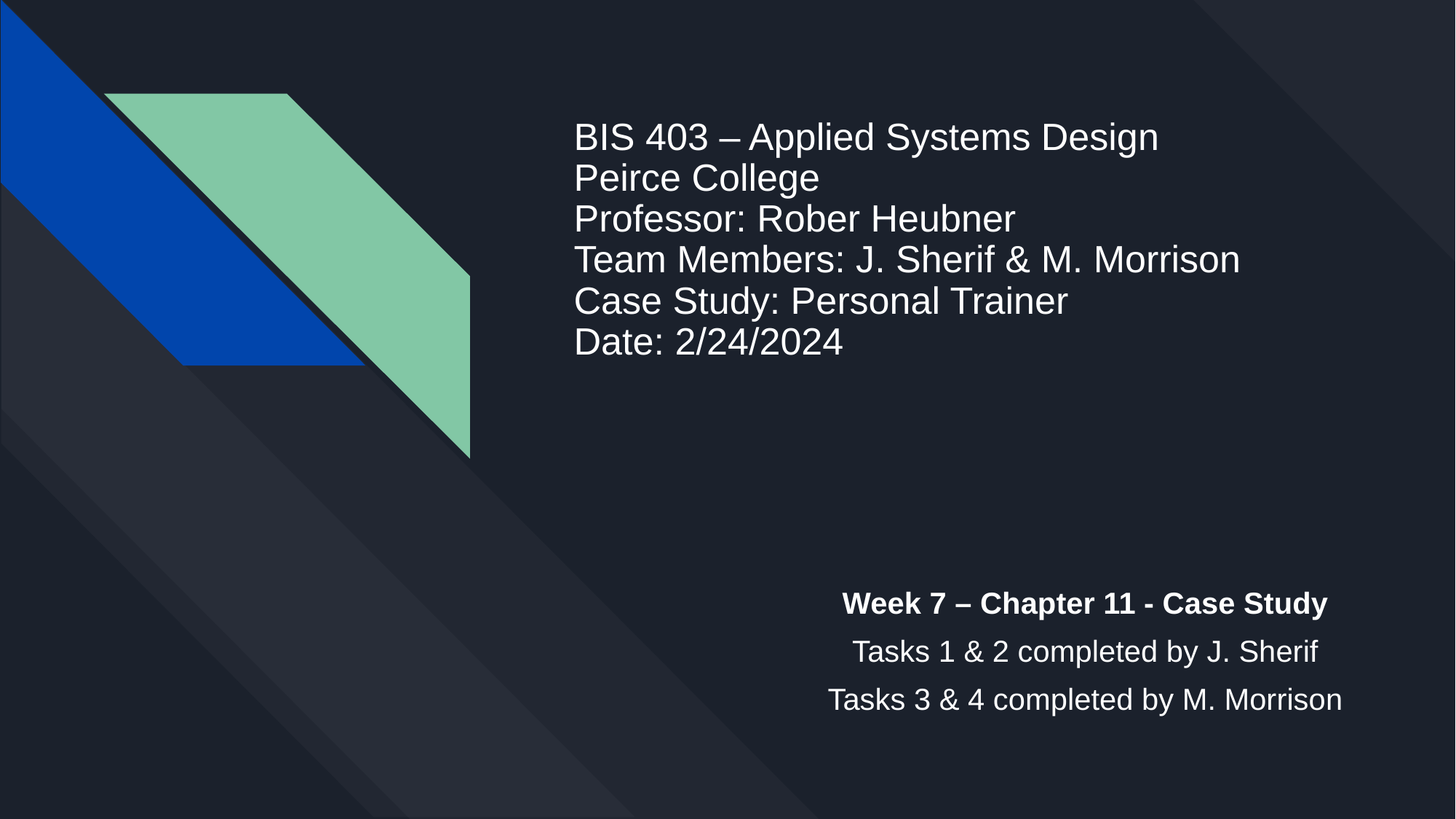

# BIS 403 – Applied Systems Design Peirce College Professor: Rober Heubner Team Members: J. Sherif & M. Morrison Case Study: Personal Trainer
Date: 2/24/2024
Week 7 – Chapter 11 - Case Study
Tasks 1 & 2 completed by J. Sherif
Tasks 3 & 4 completed by M. Morrison